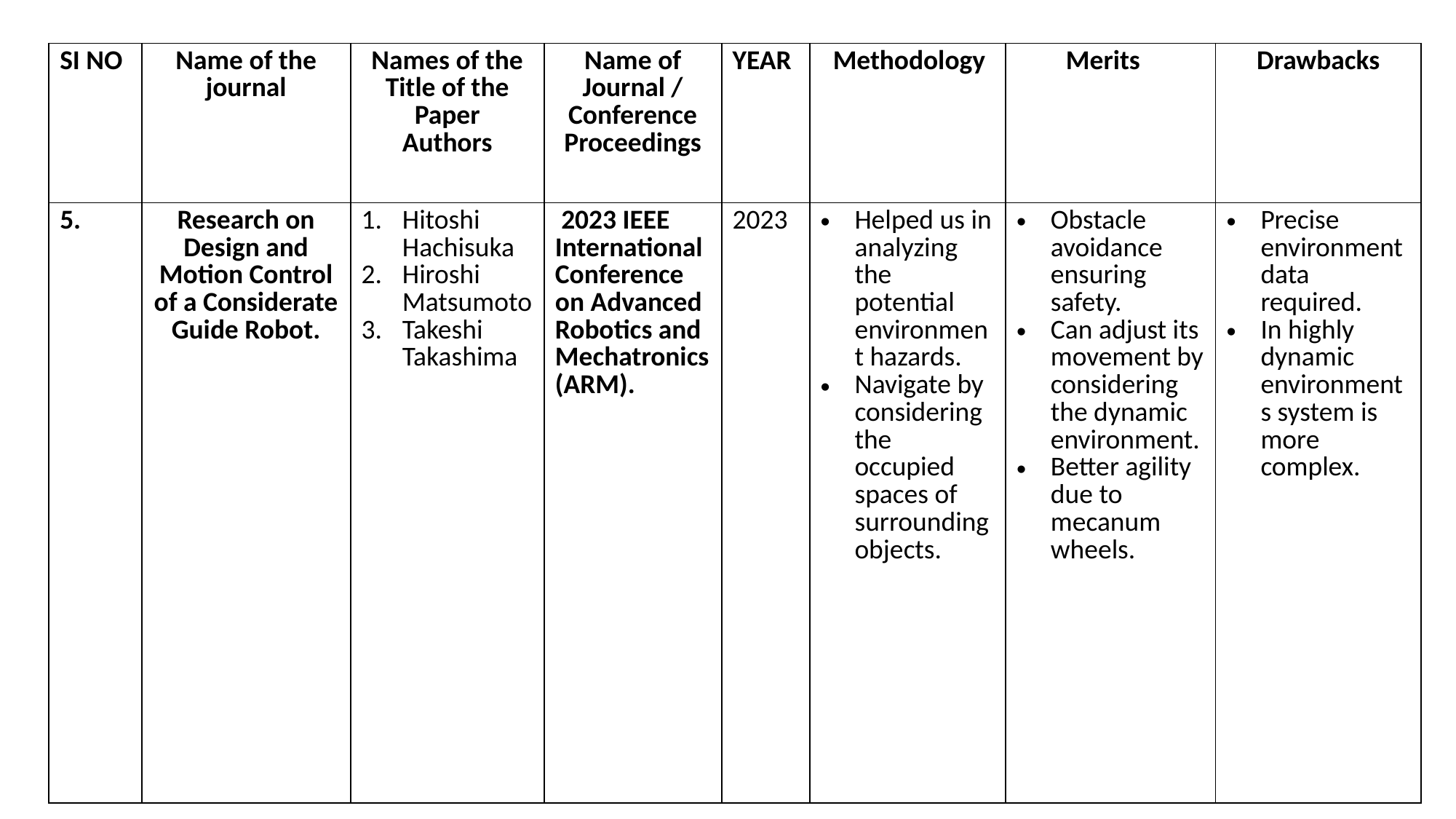

| SI NO | Name of the journal | Names of the Title of the Paper Authors | Name of Journal / Conference Proceedings | YEAR | Methodology | Merits | Drawbacks |
| --- | --- | --- | --- | --- | --- | --- | --- |
| 5. | Research on Design and Motion Control of a Considerate Guide Robot. | Hitoshi Hachisuka Hiroshi Matsumoto Takeshi Takashima | 2023 IEEE International Conference on Advanced Robotics and Mechatronics (ARM). | 2023 | Helped us in analyzing the potential environment hazards. Navigate by considering the occupied spaces of surrounding objects. | Obstacle avoidance ensuring safety. Can adjust its movement by considering the dynamic environment. Better agility due to mecanum wheels. | Precise environment data required. In highly dynamic environments system is more complex. |
#
|  |  |  |  |  |  |  |  |
| --- | --- | --- | --- | --- | --- | --- | --- |
|  |  |  |  |  |  |  |  |